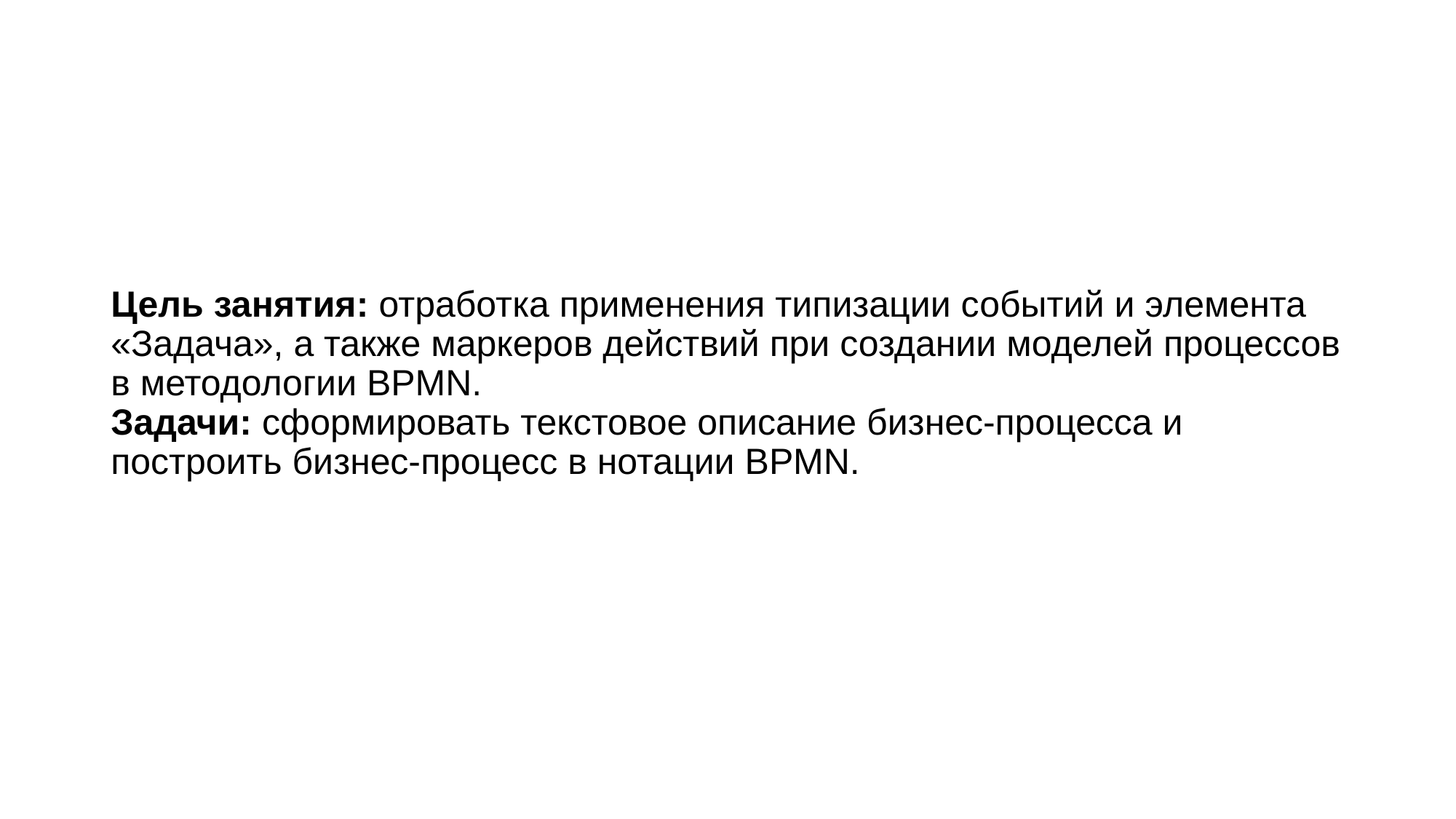

# Цель занятия: отработка применения типизации событий и элемента «Задача», а также маркеров действий при создании моделей процессов в методологии BPMN. Задачи: сформировать текстовое описание бизнес-процесса и построить бизнес-процесс в нотации BPMN.
2